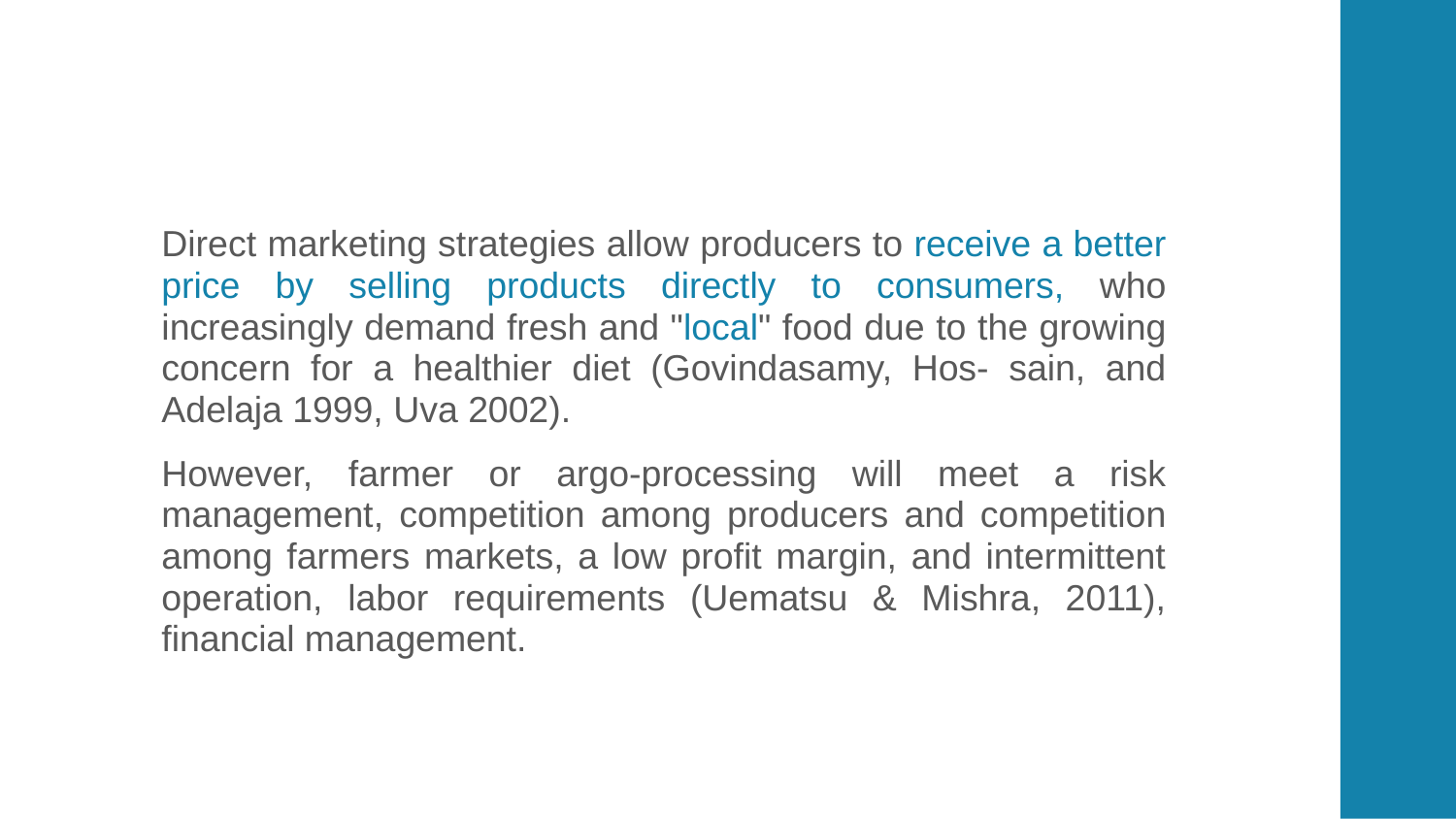

Direct marketing strategies allow producers to receive a better price by selling products directly to consumers, who increasingly demand fresh and "local" food due to the growing concern for a healthier diet (Govindasamy, Hos- sain, and Adelaja 1999, Uva 2002).
However, farmer or argo-processing will meet a risk management, competition among producers and competition among farmers markets, a low profit margin, and intermittent operation, labor requirements (Uematsu & Mishra, 2011), financial management.